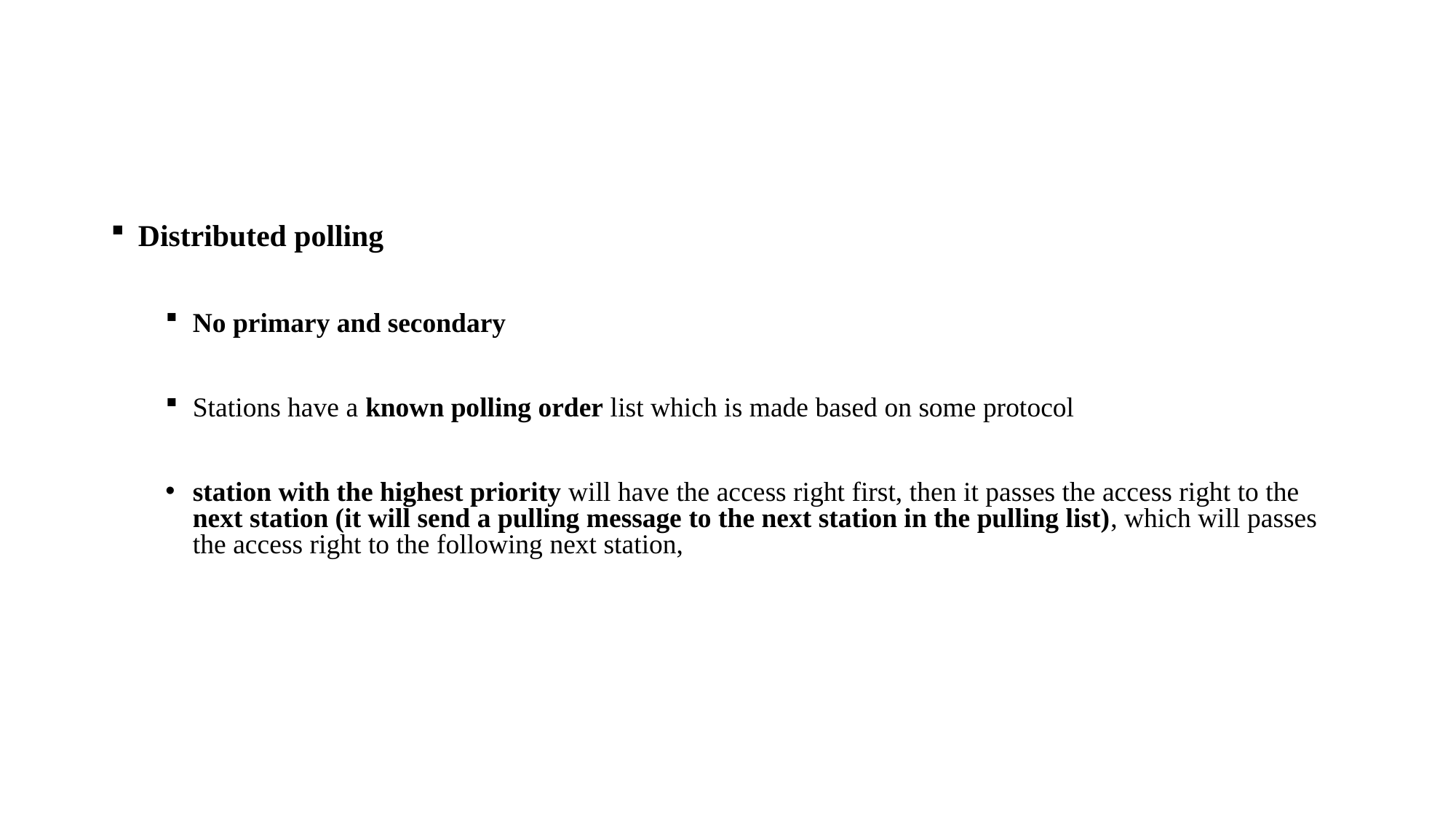

#
Distributed polling

No primary and secondary

Stations have a known polling order list which is made based on some protocol

station with the highest priority will have the access right first, then it passes the access right to the next station (it will send a pulling message to the next station in the pulling list), which will passes the access right to the following next station,